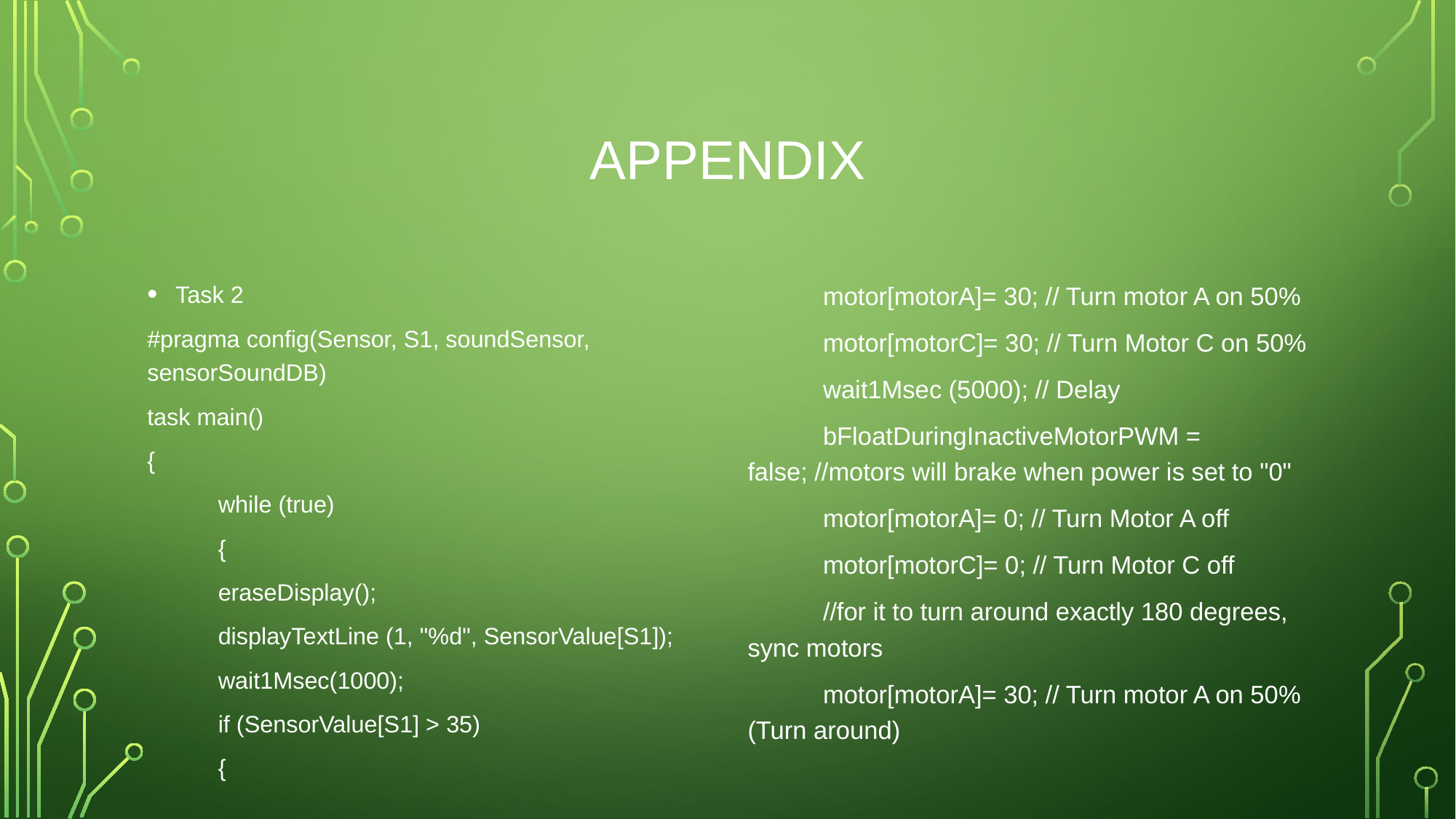

# Appendix
	motor[motorA]= 30; // Turn motor A on 50%
	motor[motorC]= 30; // Turn Motor C on 50%
	wait1Msec (5000); // Delay
	bFloatDuringInactiveMotorPWM = false; //motors will brake when power is set to "0"
	motor[motorA]= 0; // Turn Motor A off
	motor[motorC]= 0; // Turn Motor C off
	//for it to turn around exactly 180 degrees, sync motors
	motor[motorA]= 30; // Turn motor A on 50% (Turn around)
Task 2
#pragma config(Sensor, S1, soundSensor, sensorSoundDB)
task main()
{
	while (true)
	{
	eraseDisplay();
	displayTextLine (1, "%d", SensorValue[S1]);
	wait1Msec(1000);
	if (SensorValue[S1] > 35)
	{